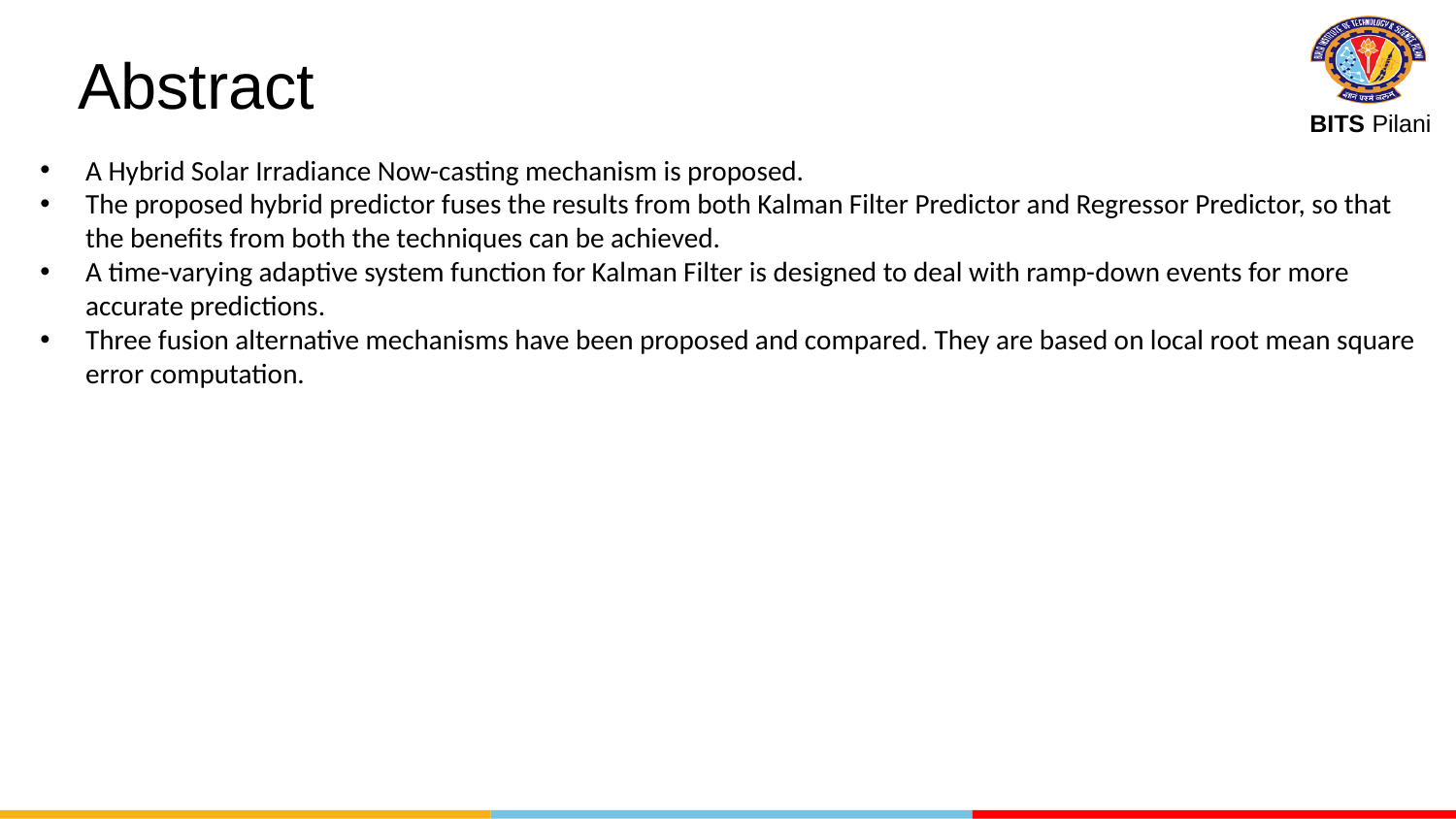

# Abstract
A Hybrid Solar Irradiance Now-casting mechanism is proposed.
The proposed hybrid predictor fuses the results from both Kalman Filter Predictor and Regressor Predictor, so that the benefits from both the techniques can be achieved.
A time-varying adaptive system function for Kalman Filter is designed to deal with ramp-down events for more accurate predictions.
Three fusion alternative mechanisms have been proposed and compared. They are based on local root mean square error computation.